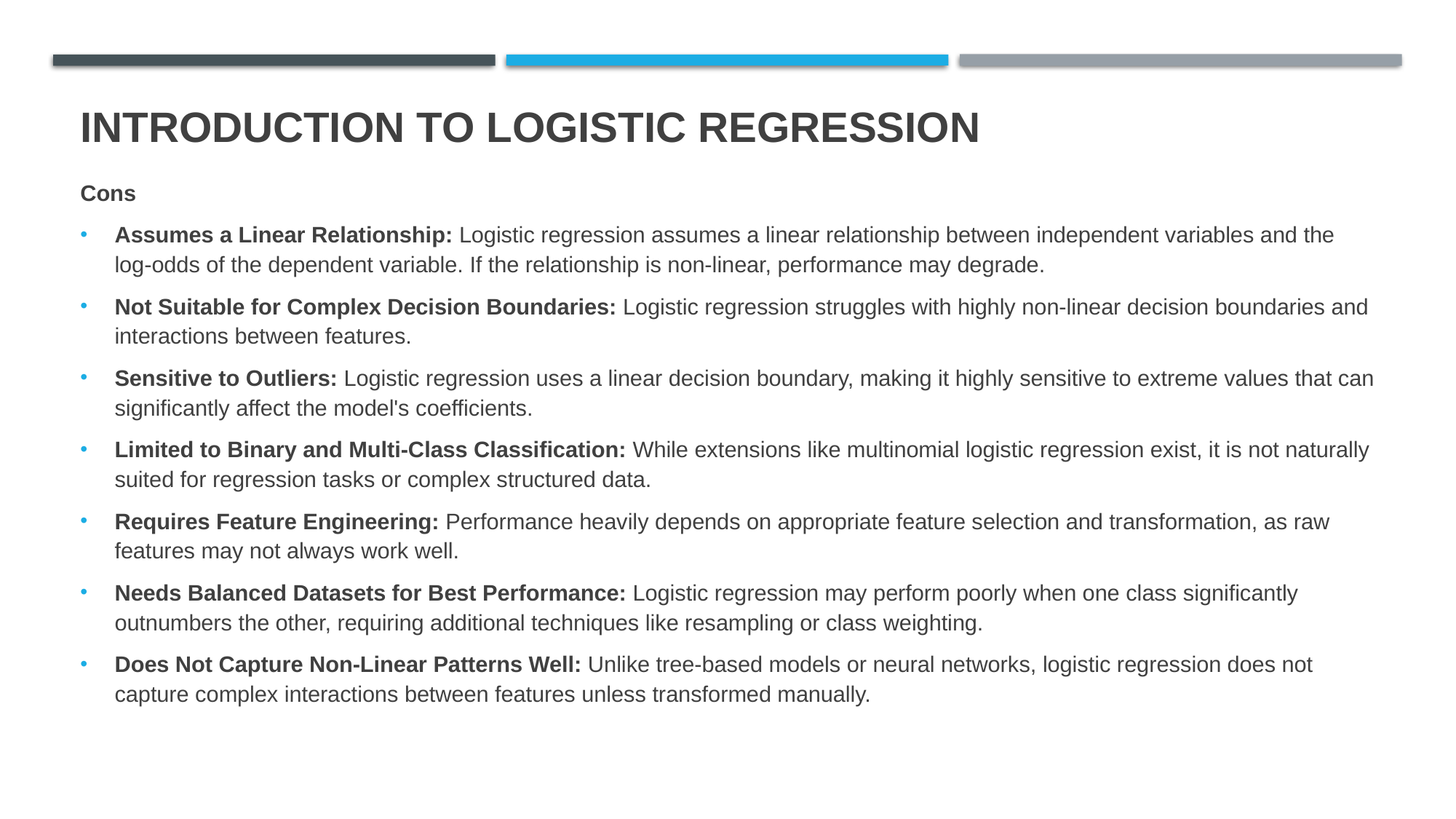

# Introduction to Logistic Regression
Cons
Assumes a Linear Relationship: Logistic regression assumes a linear relationship between independent variables and the log-odds of the dependent variable. If the relationship is non-linear, performance may degrade.
Not Suitable for Complex Decision Boundaries: Logistic regression struggles with highly non-linear decision boundaries and interactions between features.
Sensitive to Outliers: Logistic regression uses a linear decision boundary, making it highly sensitive to extreme values that can significantly affect the model's coefficients.
Limited to Binary and Multi-Class Classification: While extensions like multinomial logistic regression exist, it is not naturally suited for regression tasks or complex structured data.
Requires Feature Engineering: Performance heavily depends on appropriate feature selection and transformation, as raw features may not always work well.
Needs Balanced Datasets for Best Performance: Logistic regression may perform poorly when one class significantly outnumbers the other, requiring additional techniques like resampling or class weighting.
Does Not Capture Non-Linear Patterns Well: Unlike tree-based models or neural networks, logistic regression does not capture complex interactions between features unless transformed manually.